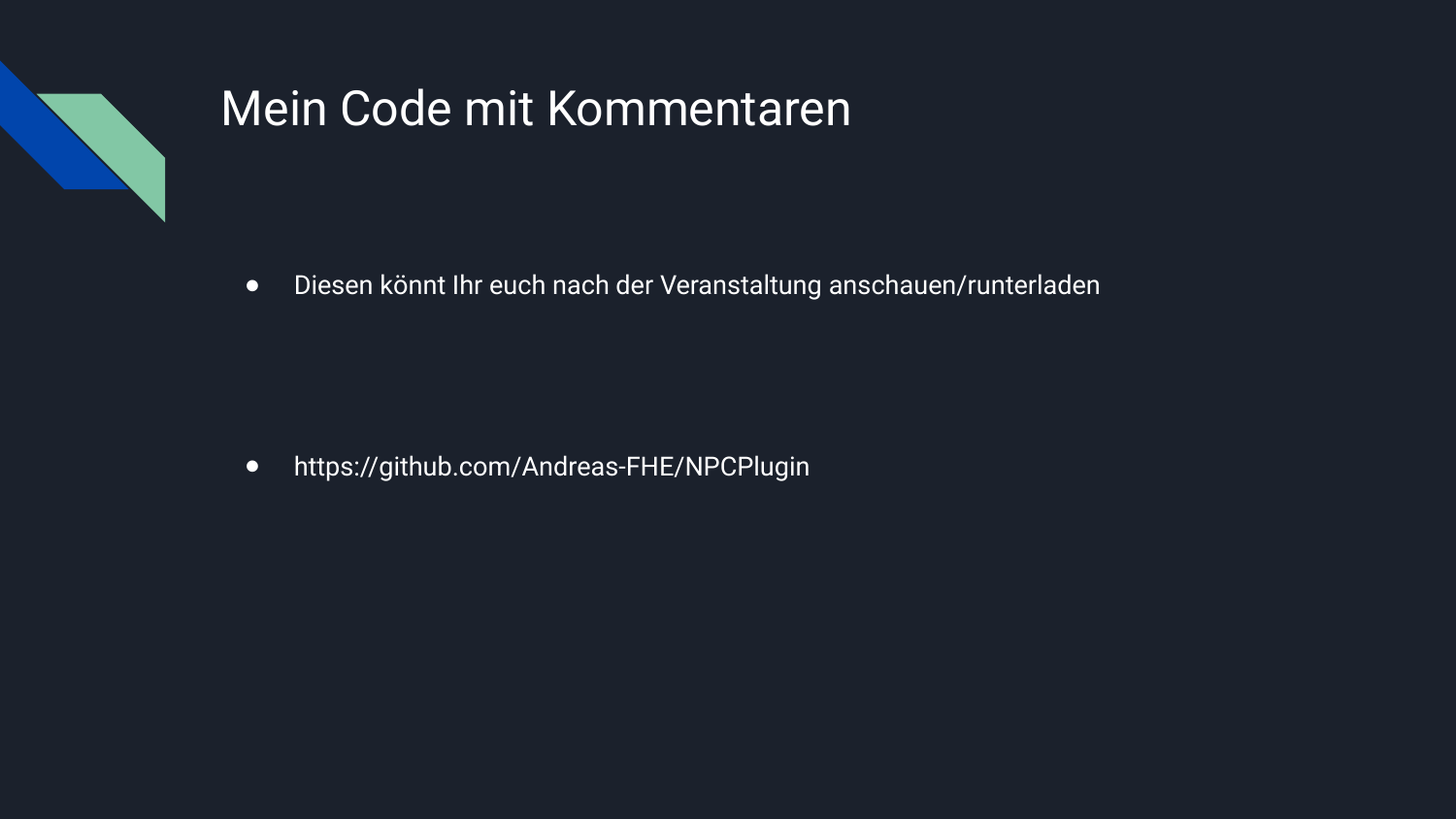

# Mein Code mit Kommentaren
Diesen könnt Ihr euch nach der Veranstaltung anschauen/runterladen

https://github.com/Andreas-FHE/NPCPlugin